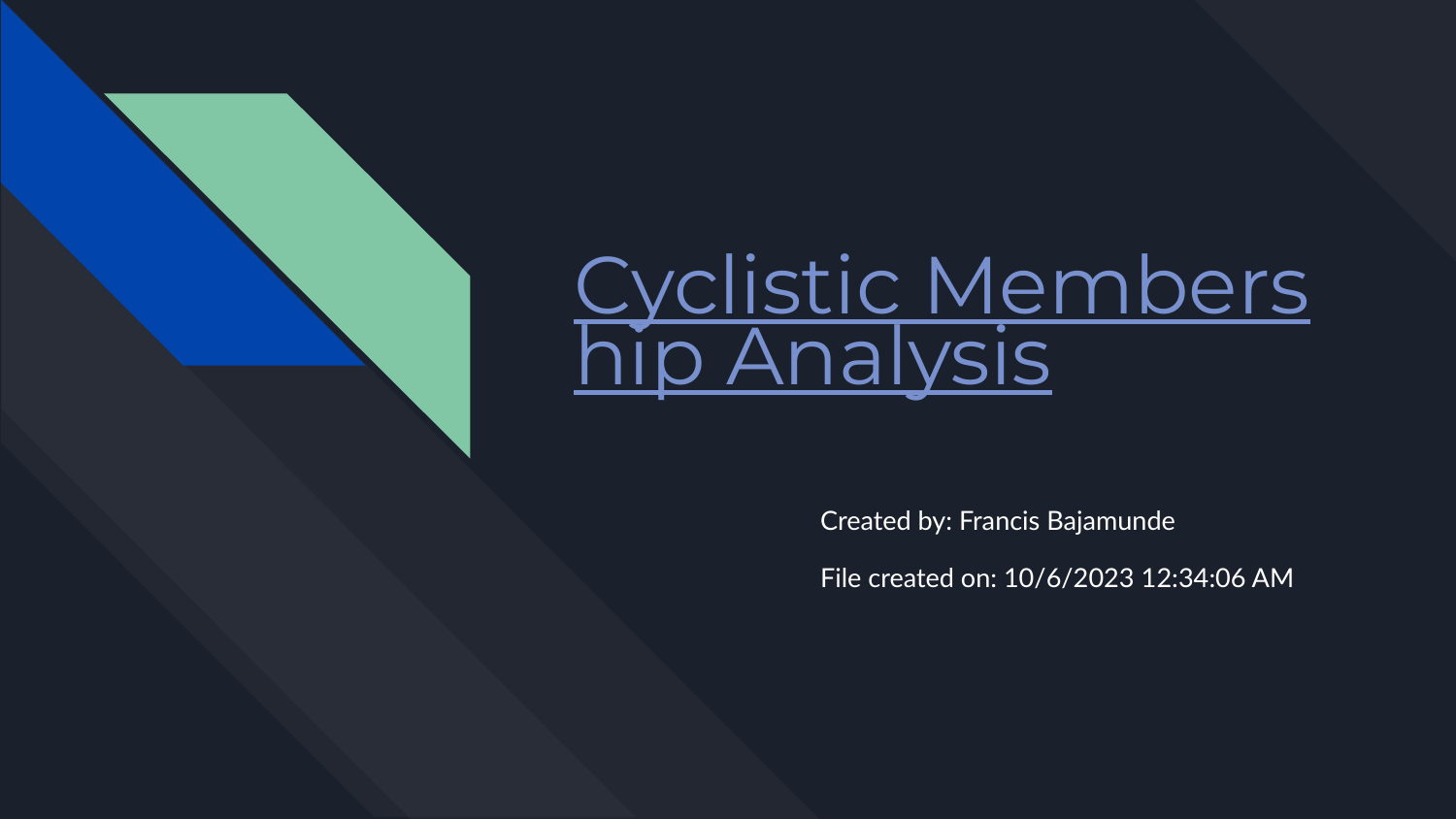

# Cyclistic Membership Analysis
Created by: Francis Bajamunde

File created on: 10/6/2023 12:34:06 AM